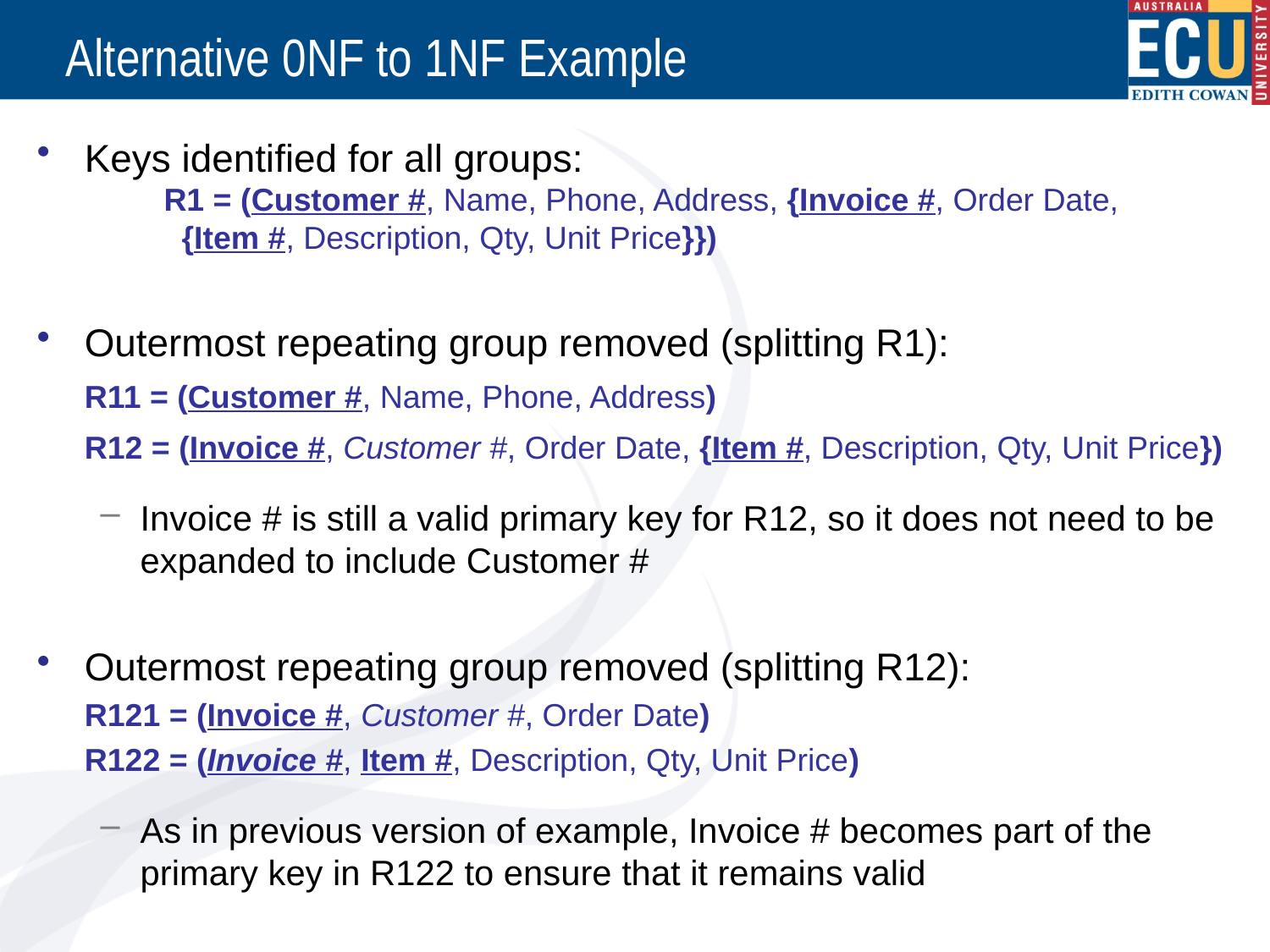

# Alternative 0NF to 1NF Example
Keys identified for all groups:
	R1 = (Customer #, Name, Phone, Address, {Invoice #, Order Date,  		  {Item #, Description, Qty, Unit Price}})

Outermost repeating group removed (splitting R1):
	R11 = (Customer #, Name, Phone, Address)
	R12 = (Invoice #, Customer #, Order Date, {Item #, Description, Qty, Unit Price})

Invoice # is still a valid primary key for R12, so it does not need to be expanded to include Customer #

Outermost repeating group removed (splitting R12):
	R121 = (Invoice #, Customer #, Order Date)
	R122 = (Invoice #, Item #, Description, Qty, Unit Price)

As in previous version of example, Invoice # becomes part of the primary key in R122 to ensure that it remains valid